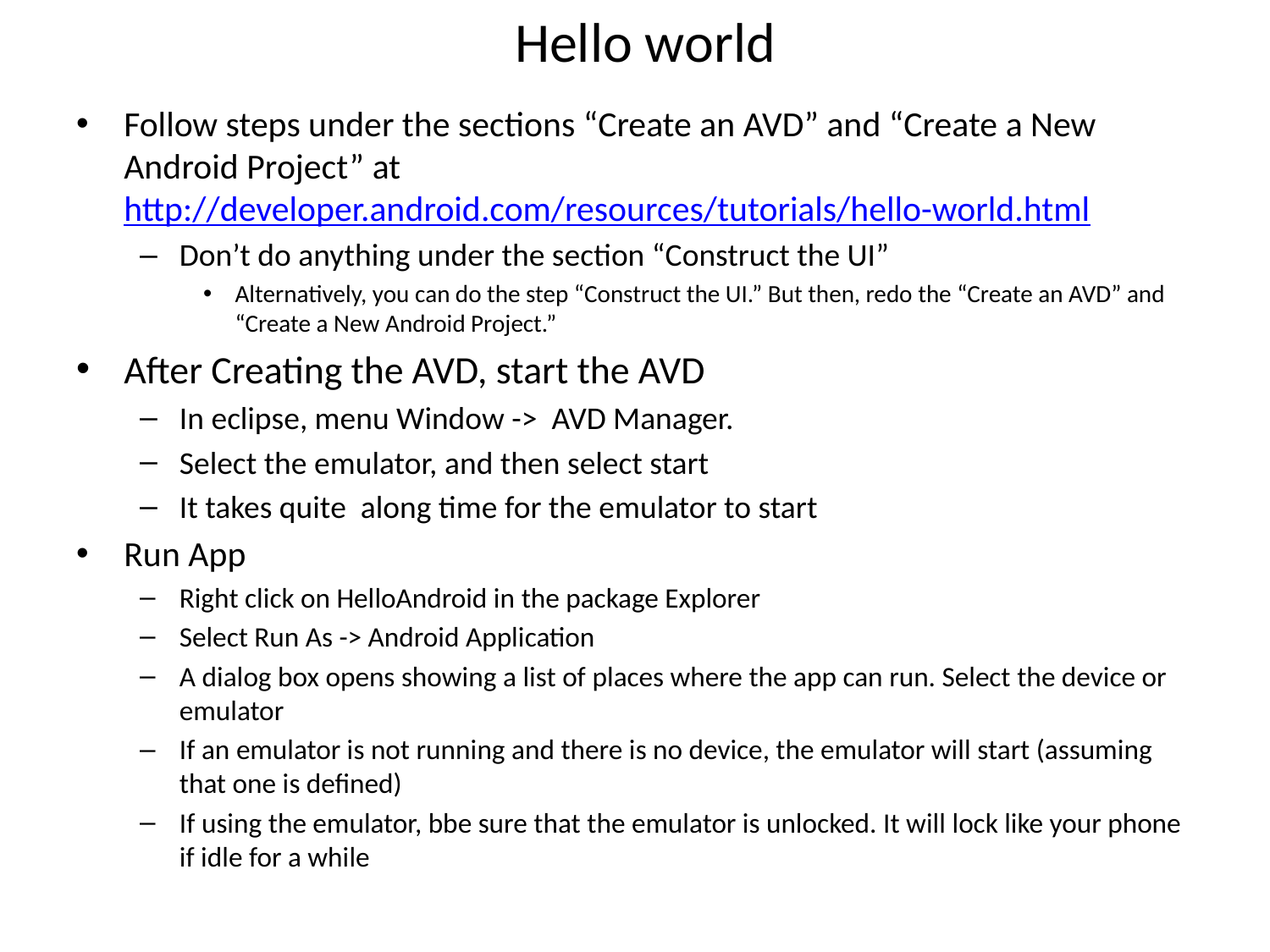

# Hello world
Follow steps under the sections “Create an AVD” and “Create a New Android Project” at http://developer.android.com/resources/tutorials/hello-world.html
Don’t do anything under the section “Construct the UI”
Alternatively, you can do the step “Construct the UI.” But then, redo the “Create an AVD” and “Create a New Android Project.”
After Creating the AVD, start the AVD
In eclipse, menu Window ->  AVD Manager.
Select the emulator, and then select start
It takes quite  along time for the emulator to start
Run App
Right click on HelloAndroid in the package Explorer
Select Run As -> Android Application
A dialog box opens showing a list of places where the app can run. Select the device or emulator
If an emulator is not running and there is no device, the emulator will start (assuming that one is defined)
If using the emulator, bbe sure that the emulator is unlocked. It will lock like your phone if idle for a while